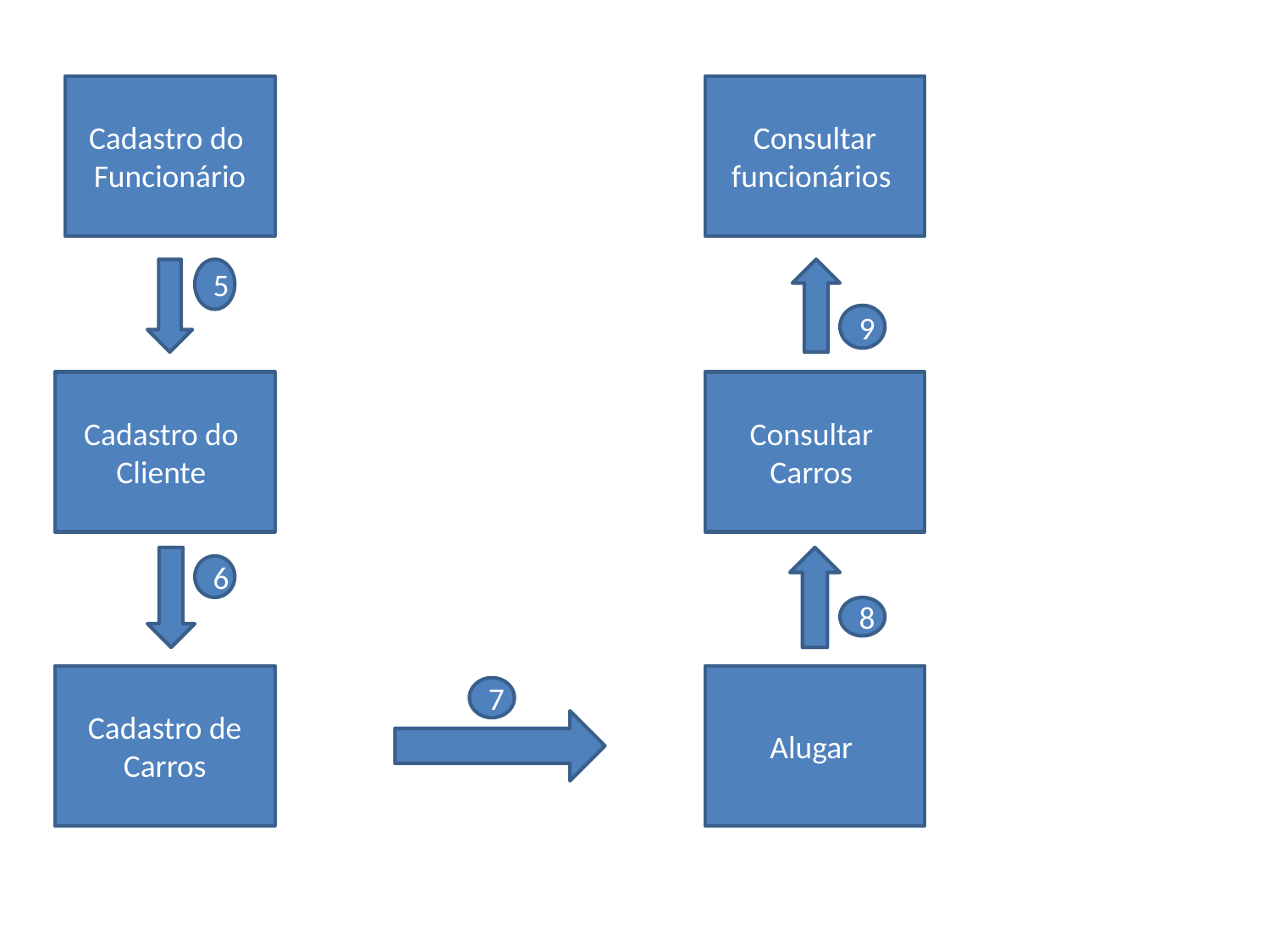

Cadastro do
Funcionário
Consultar funcionários

5

9
Cadastro do
Cliente
Consultar
Carros

6
8
Cadastro de
Carros
Alugar
7